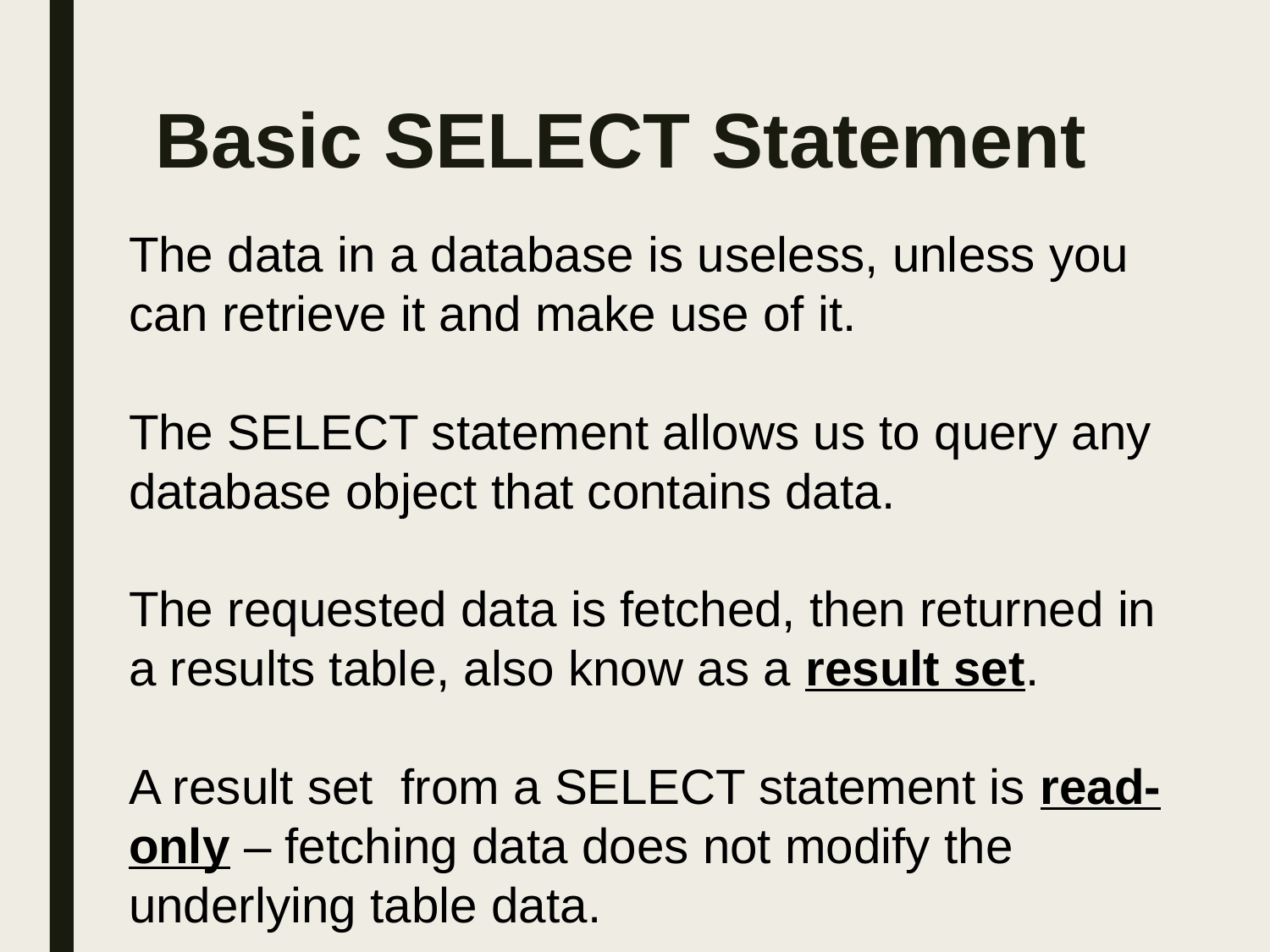

# Basic SELECT Statement
The data in a database is useless, unless you can retrieve it and make use of it.

The SELECT statement allows us to query any database object that contains data.

The requested data is fetched, then returned in a results table, also know as a result set.

A result set  from a SELECT statement is read-only – fetching data does not modify the underlying table data.